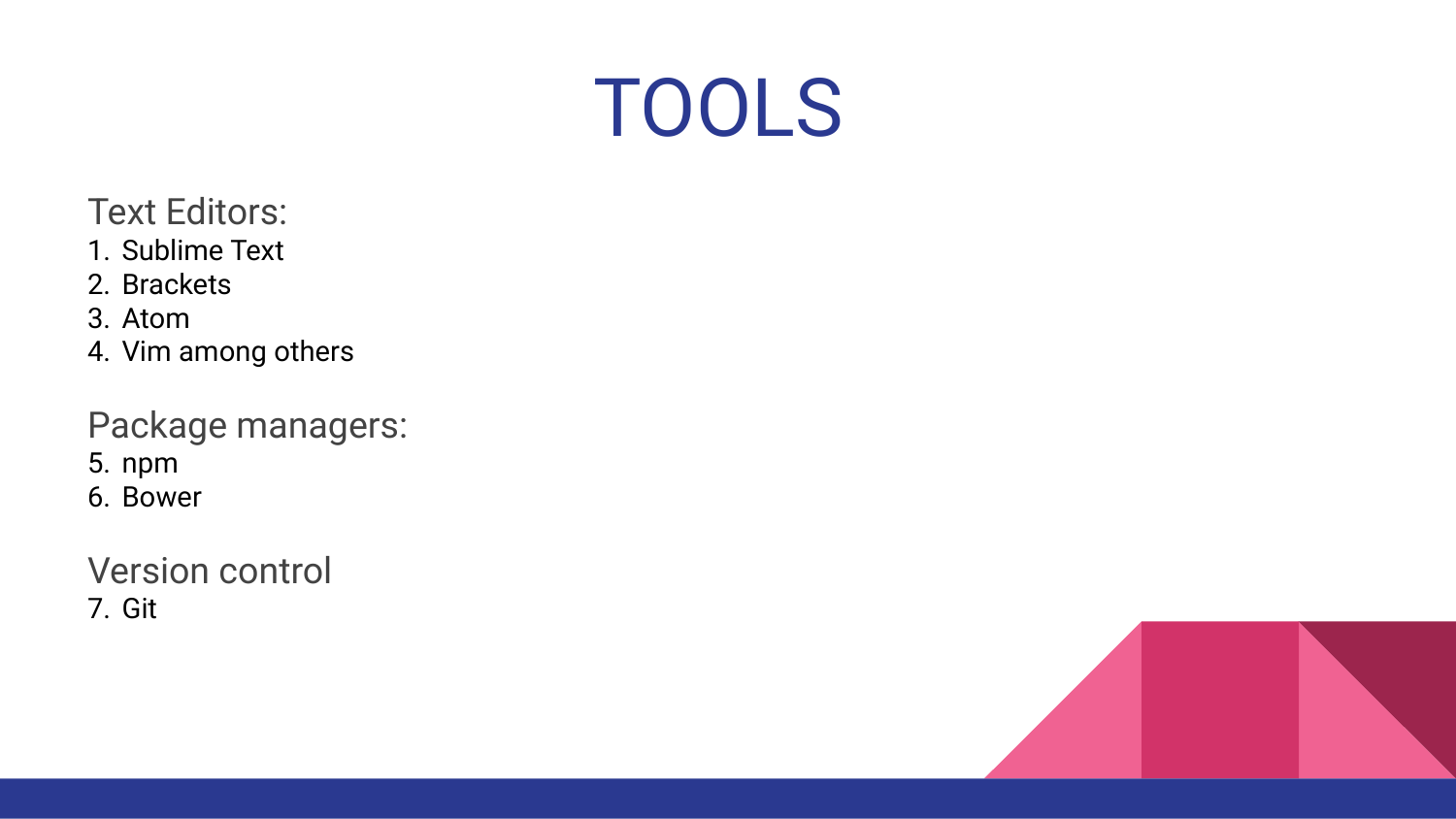

TOOLS
Text Editors:
Sublime Text
Brackets
Atom
Vim among others

Package managers:
npm
Bower

Version control
Git